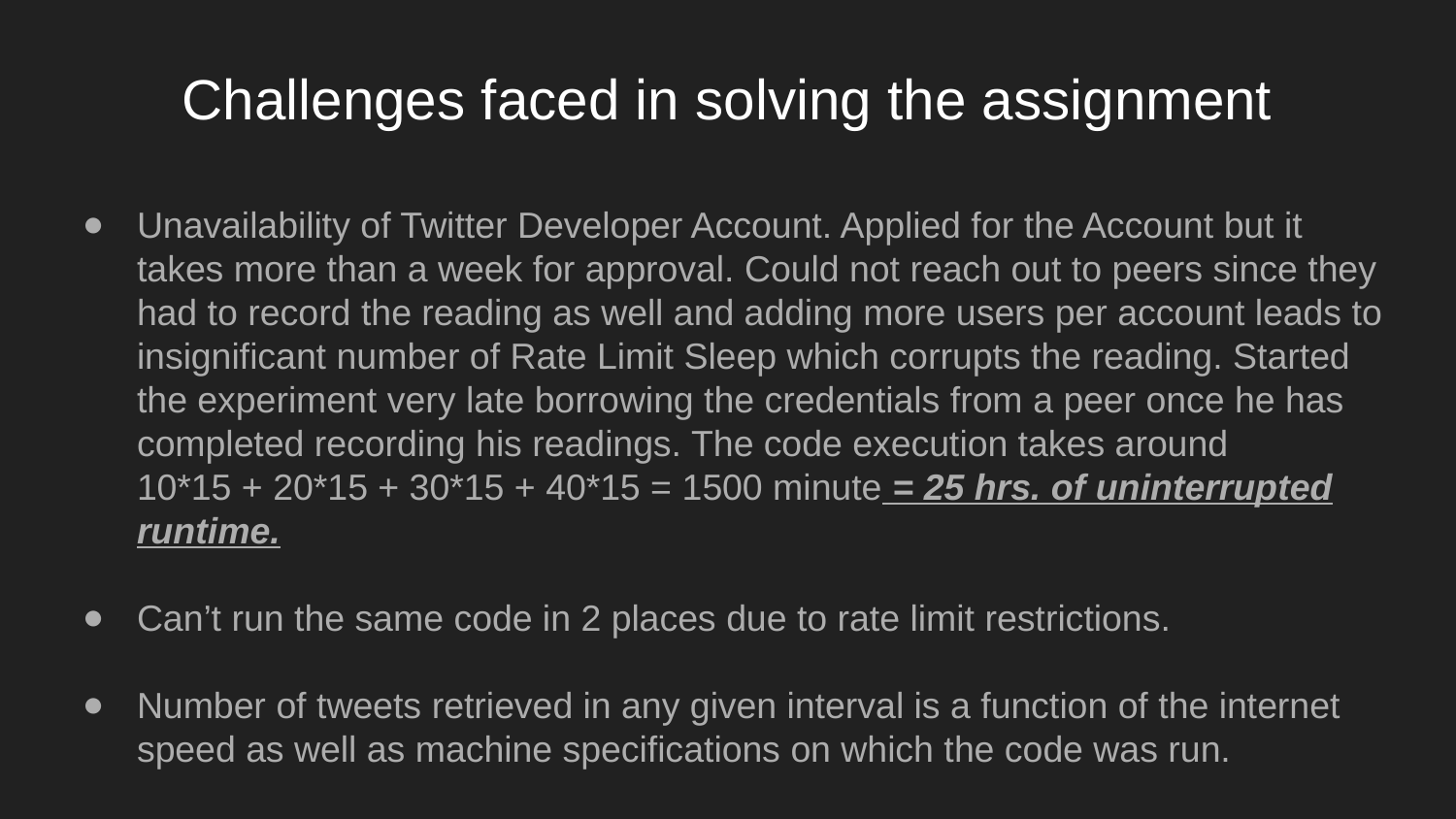

# Challenges faced in solving the assignment
Unavailability of Twitter Developer Account. Applied for the Account but it takes more than a week for approval. Could not reach out to peers since they had to record the reading as well and adding more users per account leads to insignificant number of Rate Limit Sleep which corrupts the reading. Started the experiment very late borrowing the credentials from a peer once he has completed recording his readings. The code execution takes around
10*15 + 20*15 + 30*15 + 40*15 = 1500 minute = 25 hrs. of uninterrupted runtime.

Can’t run the same code in 2 places due to rate limit restrictions.

Number of tweets retrieved in any given interval is a function of the internet speed as well as machine specifications on which the code was run.